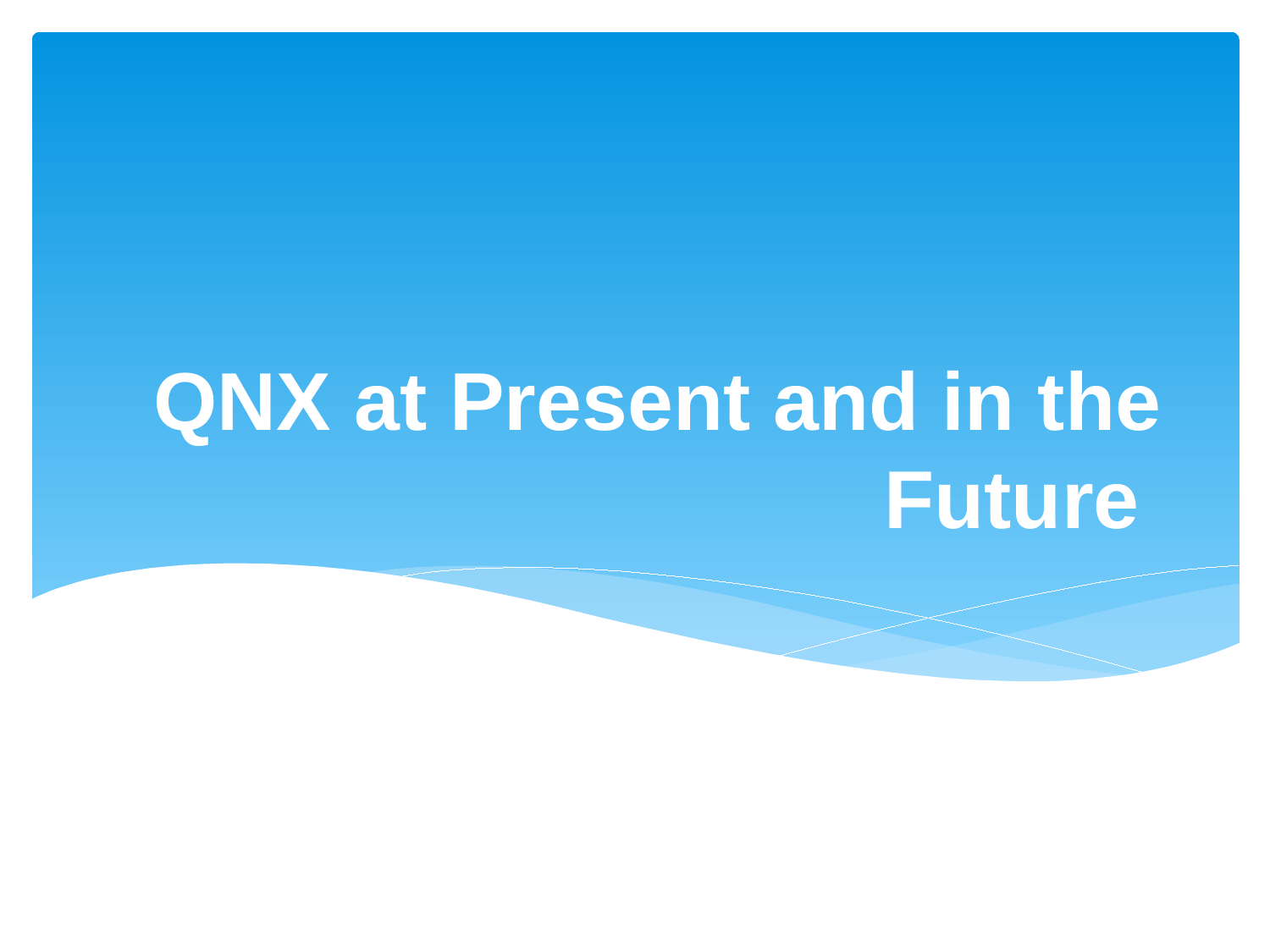

# QNX at Present and in the Future